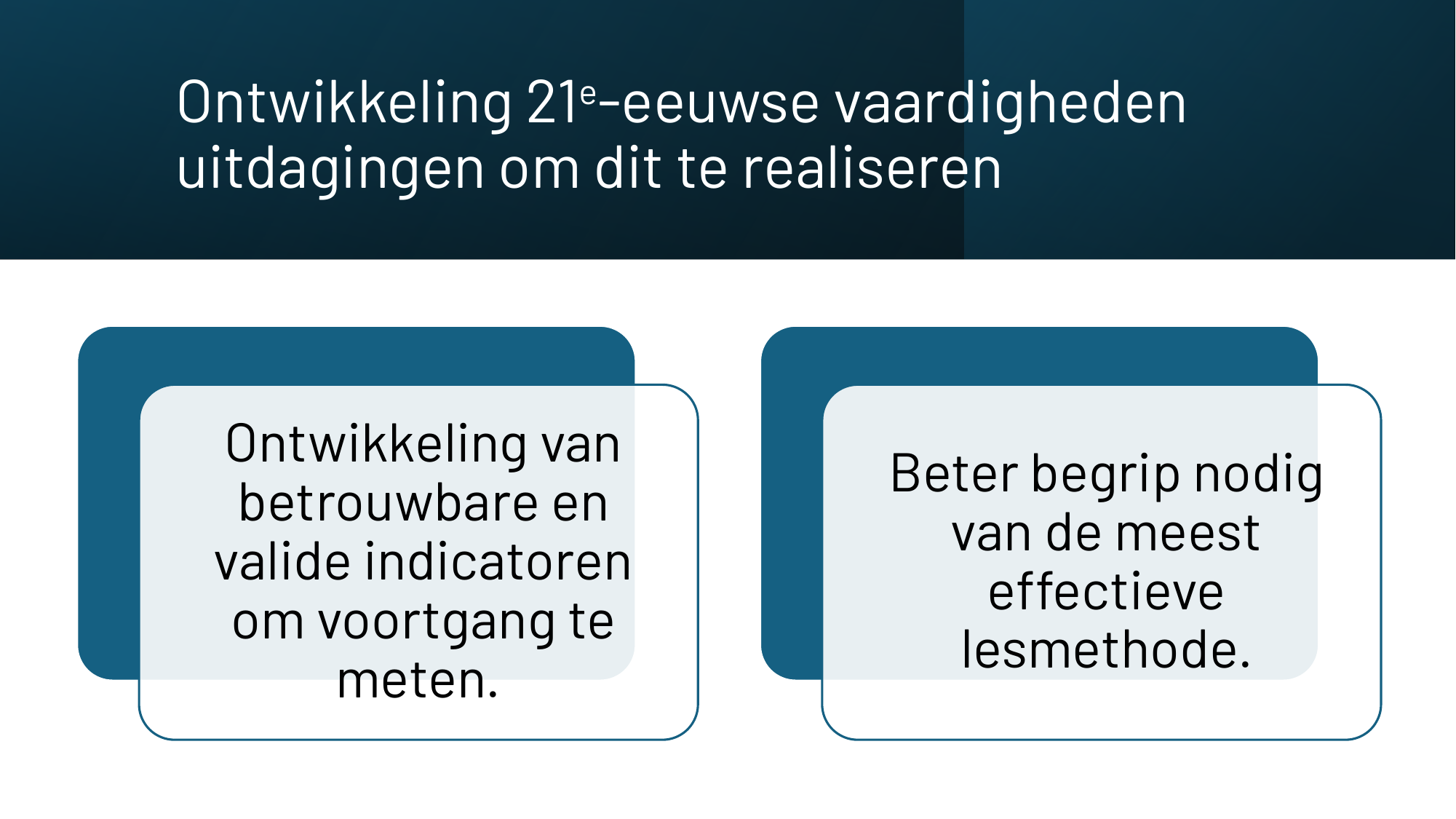

# Ontwikkeling 21e-eeuwse vaardigheden uitdagingen om dit te realiseren
Ontwikkeling van betrouwbare en valide indicatoren om voortgang te meten.
Beter begrip nodig van de meest effectieve lesmethode.